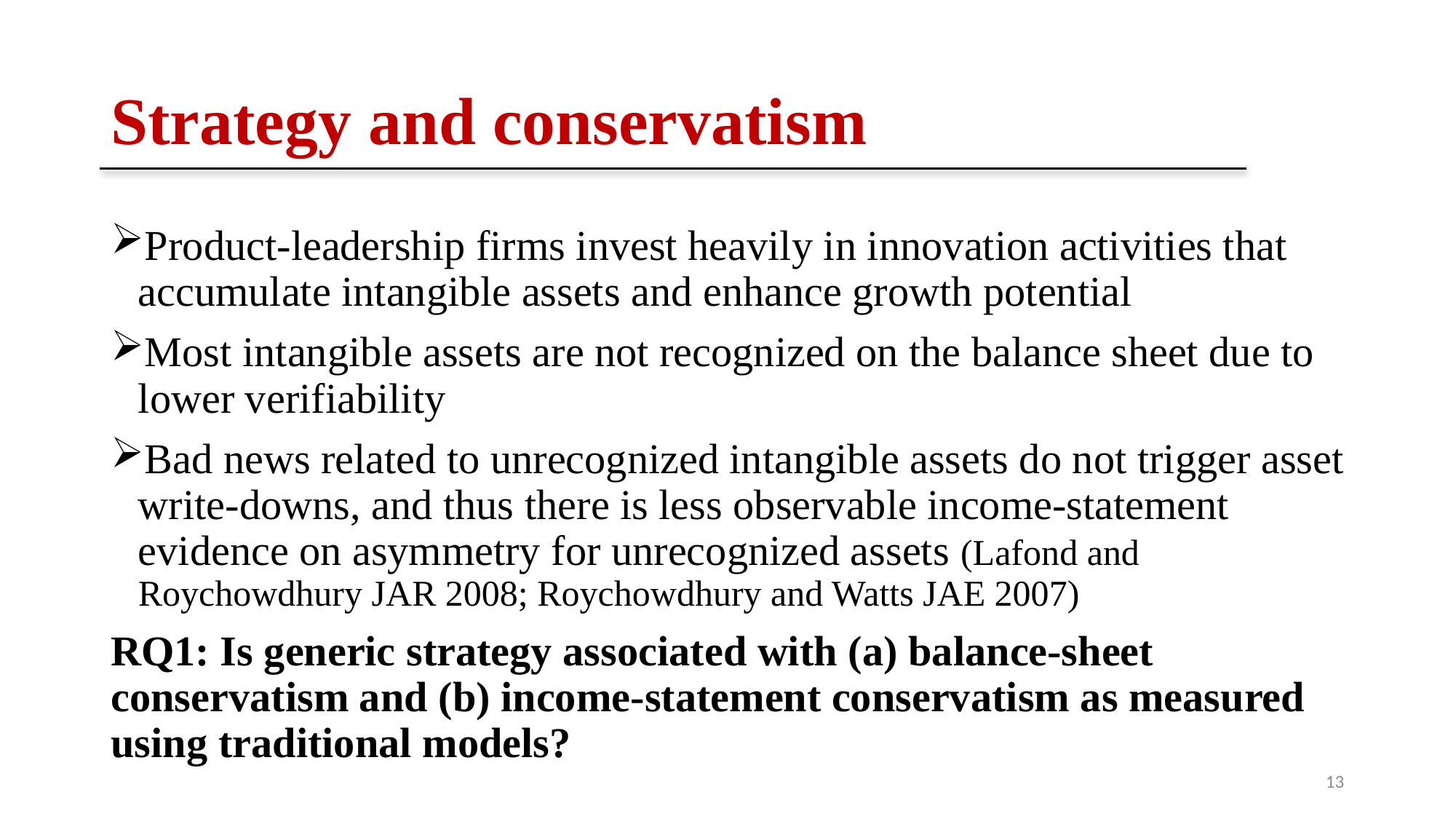

# Strategy and conservatism
Product-leadership firms invest heavily in innovation activities that accumulate intangible assets and enhance growth potential
Most intangible assets are not recognized on the balance sheet due to lower verifiability
Bad news related to unrecognized intangible assets do not trigger asset write-downs, and thus there is less observable income-statement evidence on asymmetry for unrecognized assets (Lafond and Roychowdhury JAR 2008; Roychowdhury and Watts JAE 2007)
RQ1: Is generic strategy associated with (a) balance-sheet conservatism and (b) income-statement conservatism as measured using traditional models?

13